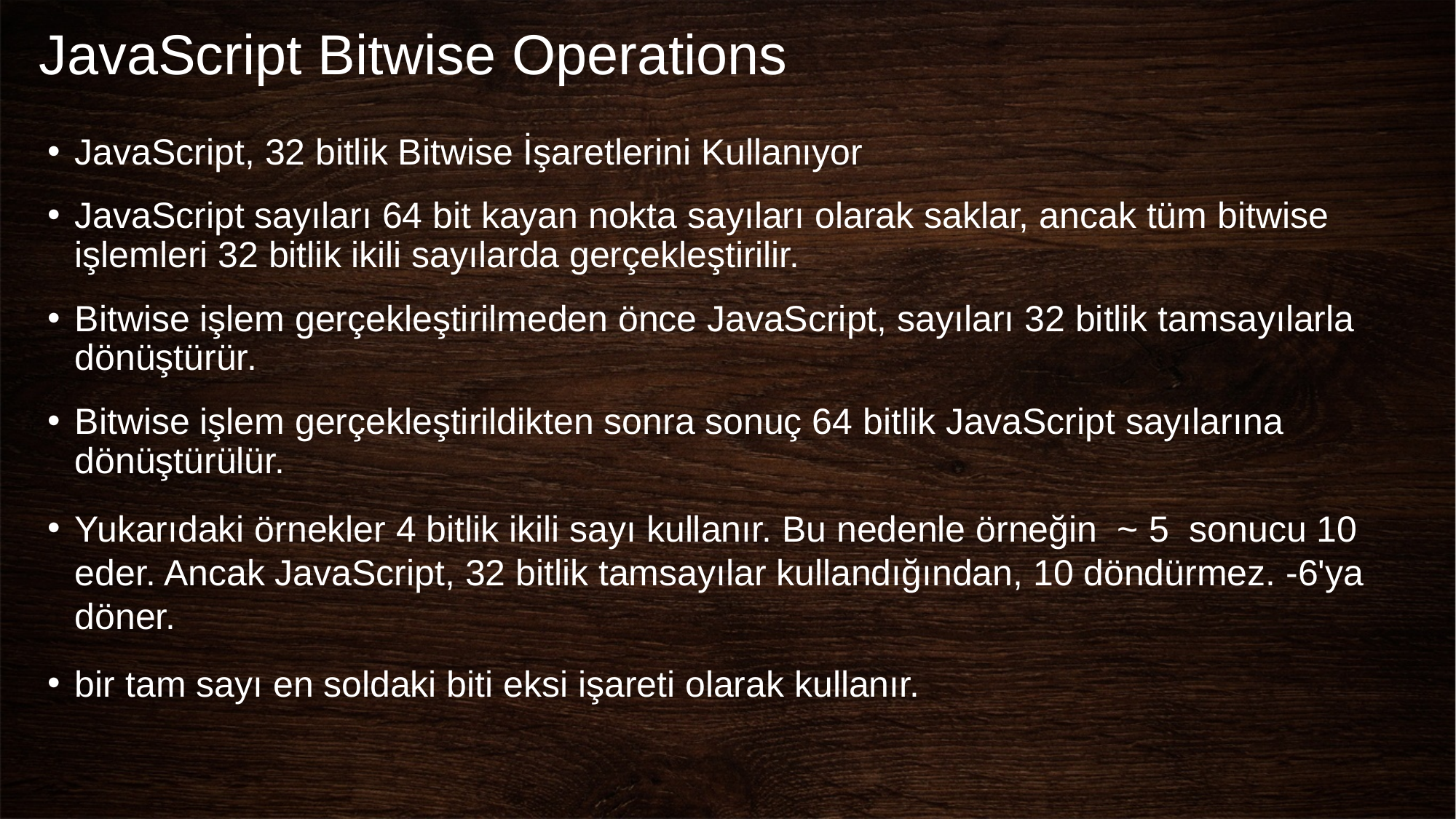

# JavaScript Bitwise Operations
JavaScript, 32 bitlik Bitwise İşaretlerini Kullanıyor
JavaScript sayıları 64 bit kayan nokta sayıları olarak saklar, ancak tüm bitwise işlemleri 32 bitlik ikili sayılarda gerçekleştirilir.
Bitwise işlem gerçekleştirilmeden önce JavaScript, sayıları 32 bitlik tamsayılarla dönüştürür.
Bitwise işlem gerçekleştirildikten sonra sonuç 64 bitlik JavaScript sayılarına dönüştürülür.
Yukarıdaki örnekler 4 bitlik ikili sayı kullanır. Bu nedenle örneğin  ~ 5  sonucu 10 eder. Ancak JavaScript, 32 bitlik tamsayılar kullandığından, 10 döndürmez. -6'ya döner.
bir tam sayı en soldaki biti eksi işareti olarak kullanır.